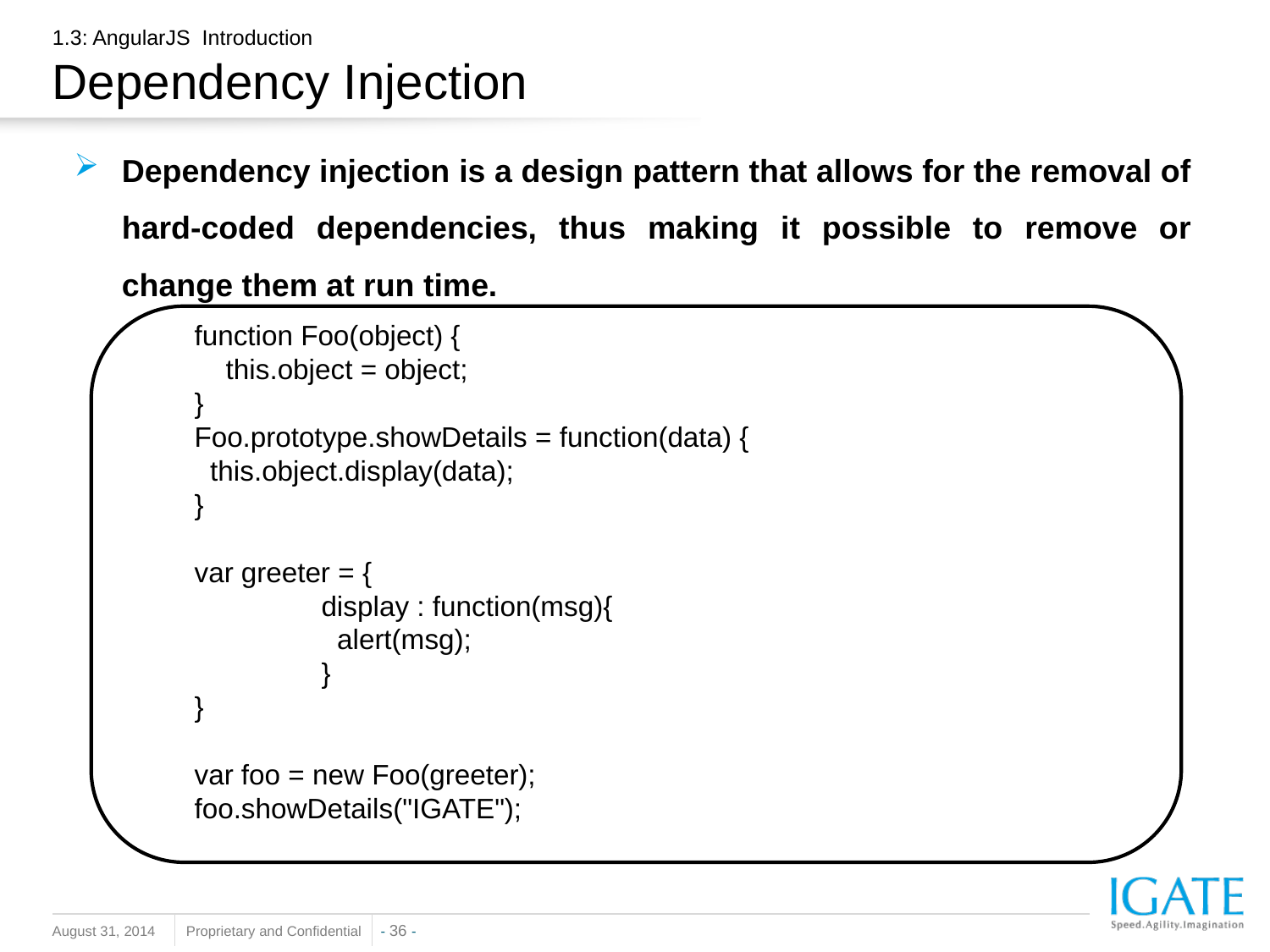

# 1.3: AngularJS  Introduction Dependency Injection
Dependency injection is a design pattern that allows for the removal of hard-coded dependencies, thus making it possible to remove or change them at run time.

function Foo(object) {
    this.object = object;
}
Foo.prototype.showDetails = function(data) {
  this.object.display(data);
}

var greeter = {
	display : function(msg){
	  alert(msg);
	}
}

var foo = new Foo(greeter);
foo.showDetails("IGATE");